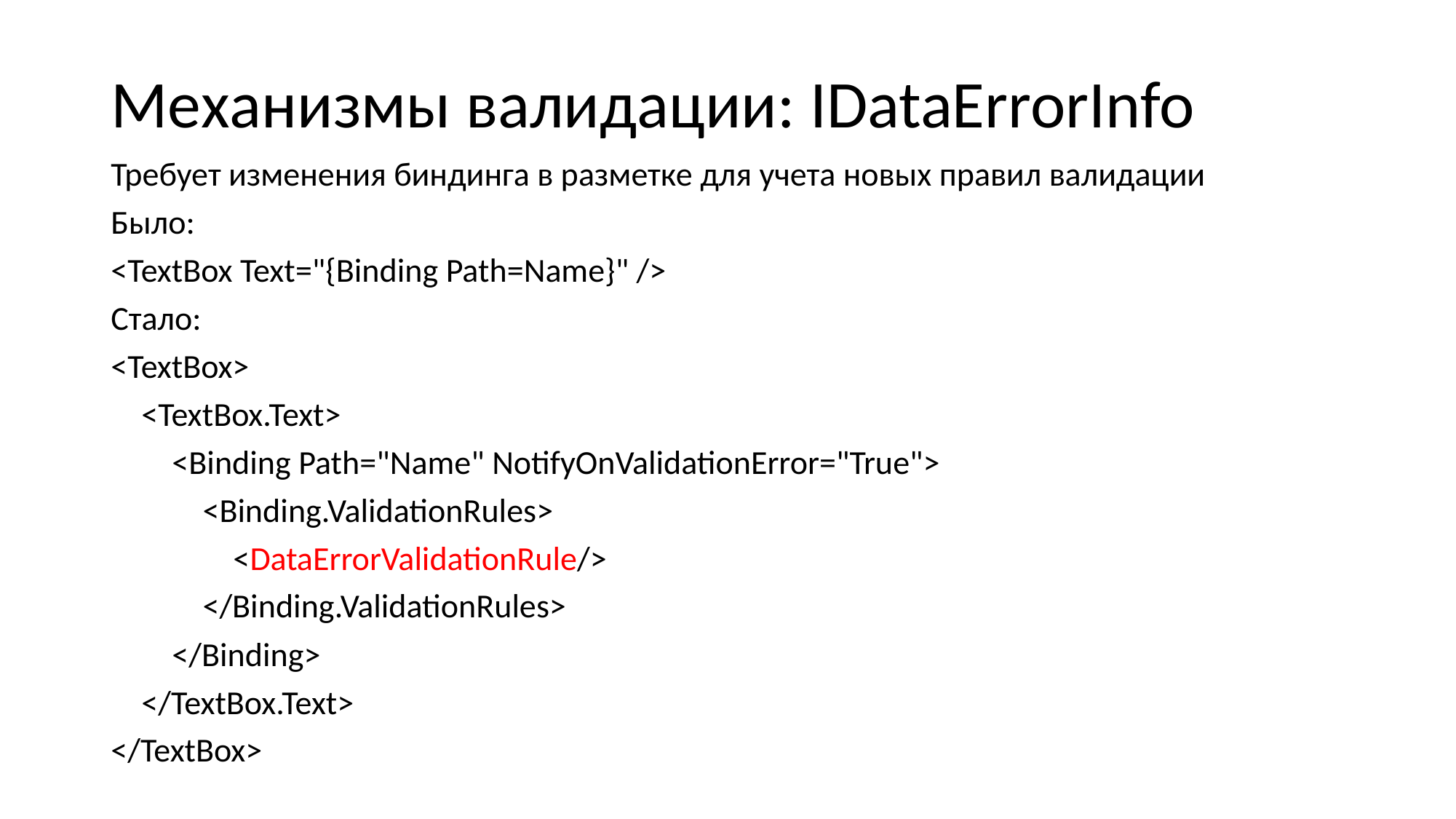

# Механизмы валидации: IDataErrorInfo
Требует изменения биндинга в разметке для учета новых правил валидации
Было:
<TextBox Text="{Binding Path=Name}" />
Стало:
<TextBox>
    <TextBox.Text>
        <Binding Path="Name" NotifyOnValidationError="True">
            <Binding.ValidationRules>
                <DataErrorValidationRule/>
            </Binding.ValidationRules>
        </Binding>
    </TextBox.Text>
</TextBox>